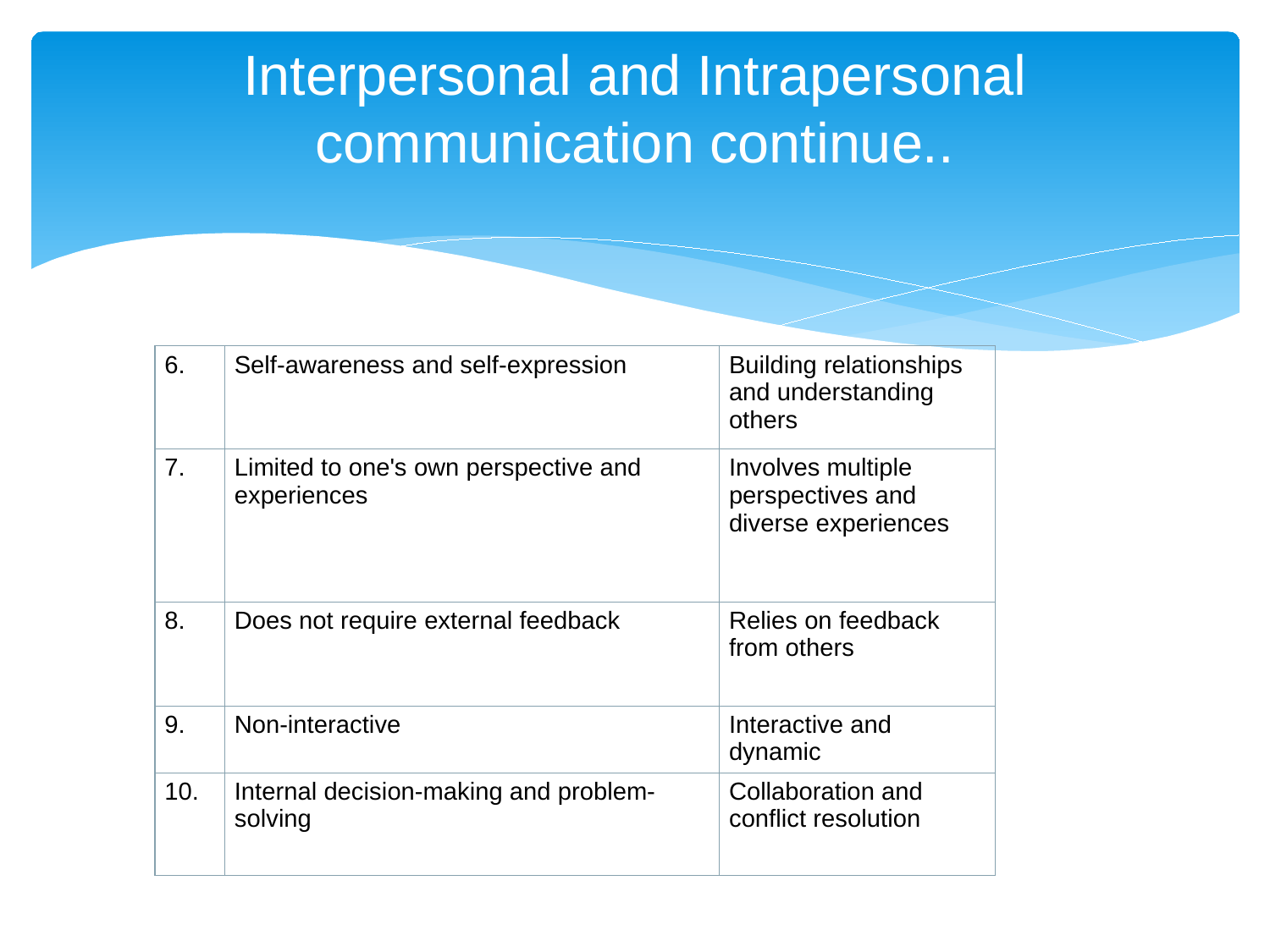

# Interpersonal and Intrapersonal communication continue..
| 6. | Self-awareness and self-expression | Building relationships and understanding others |
| --- | --- | --- |
| 7. | Limited to one's own perspective and experiences | Involves multiple perspectives and diverse experiences |
| 8. | Does not require external feedback | Relies on feedback from others |
| 9. | Non-interactive | Interactive and dynamic |
| 10. | Internal decision-making and problem-solving | Collaboration and conflict resolution |